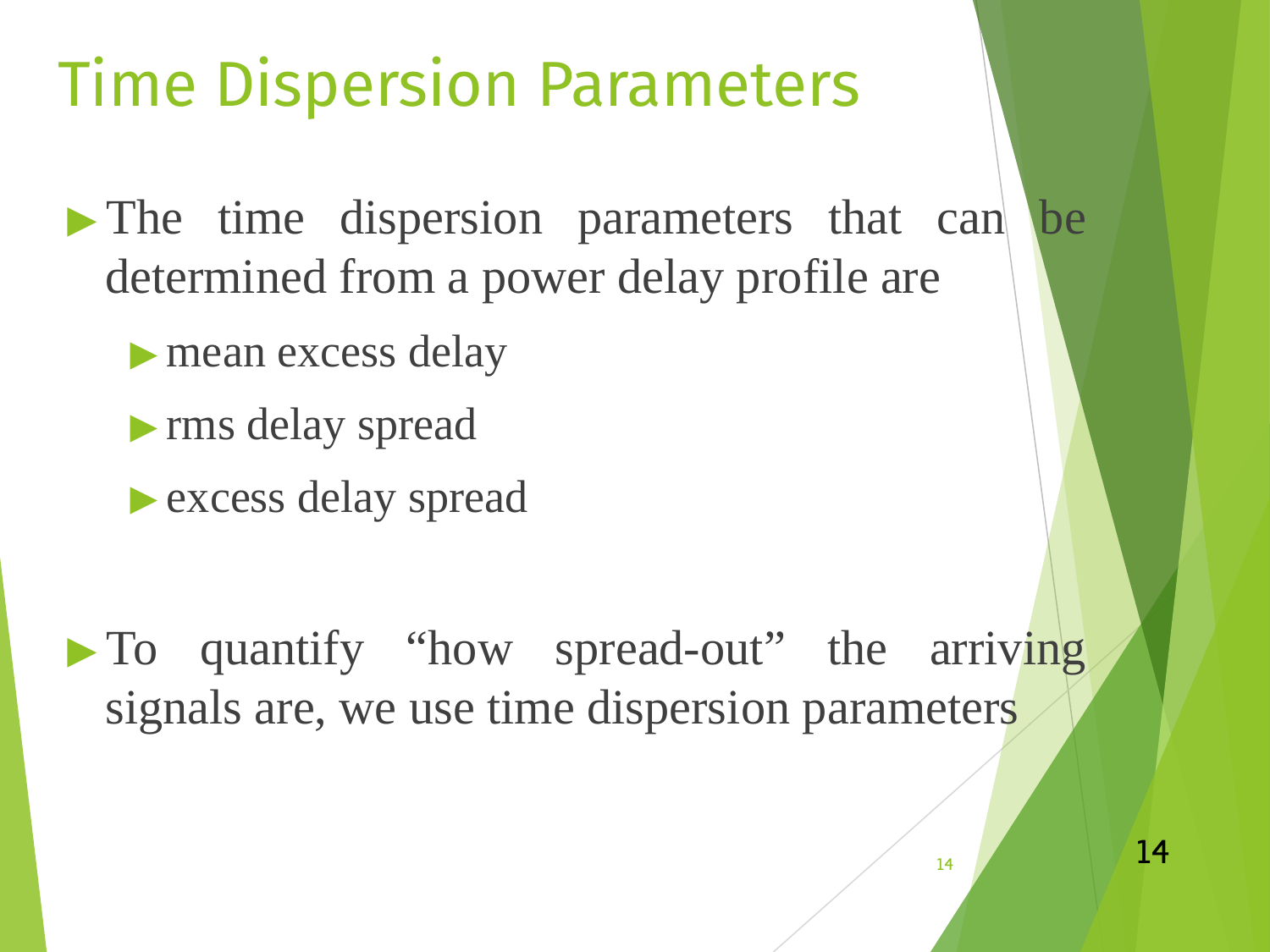

# Time Dispersion Parameters
The time dispersion parameters that can be determined from a power delay profile are
mean excess delay
rms delay spread
excess delay spread

To quantify “how spread-out” the arriving signals are, we use time dispersion parameters
14